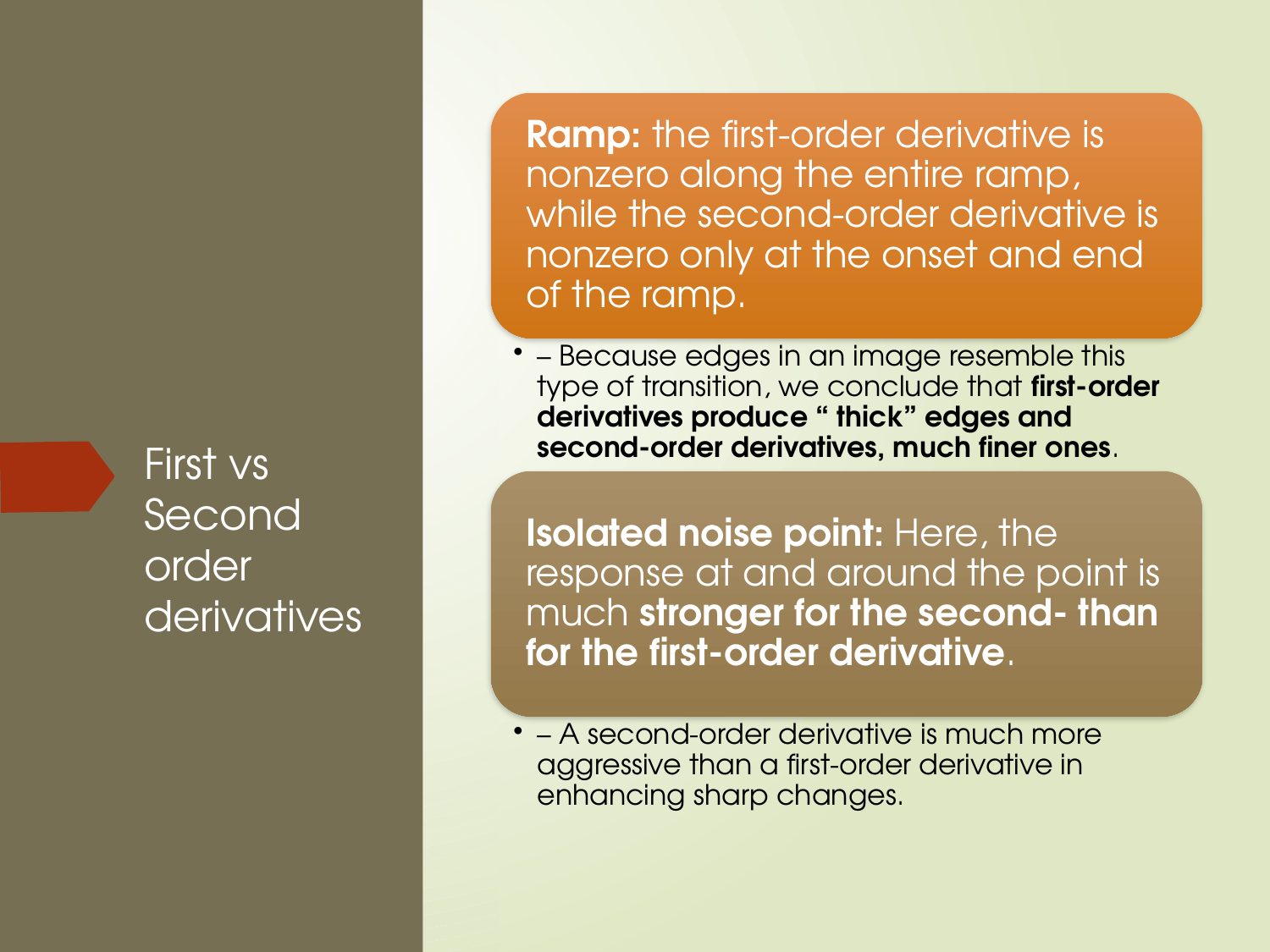

Ramp: the first-order derivative is nonzero along the entire ramp, while the second-order derivative is nonzero only at the onset and end of the ramp.
– Because edges in an image resemble this type of transition, we conclude that first-order derivatives produce “ thick” edges and second-order derivatives, much finer ones.
Isolated noise point: Here, the response at and around the point is much stronger for the second- than for the first-order derivative.
– A second-order derivative is much more aggressive than a first-order derivative in enhancing sharp changes.

# First vs Second order derivatives